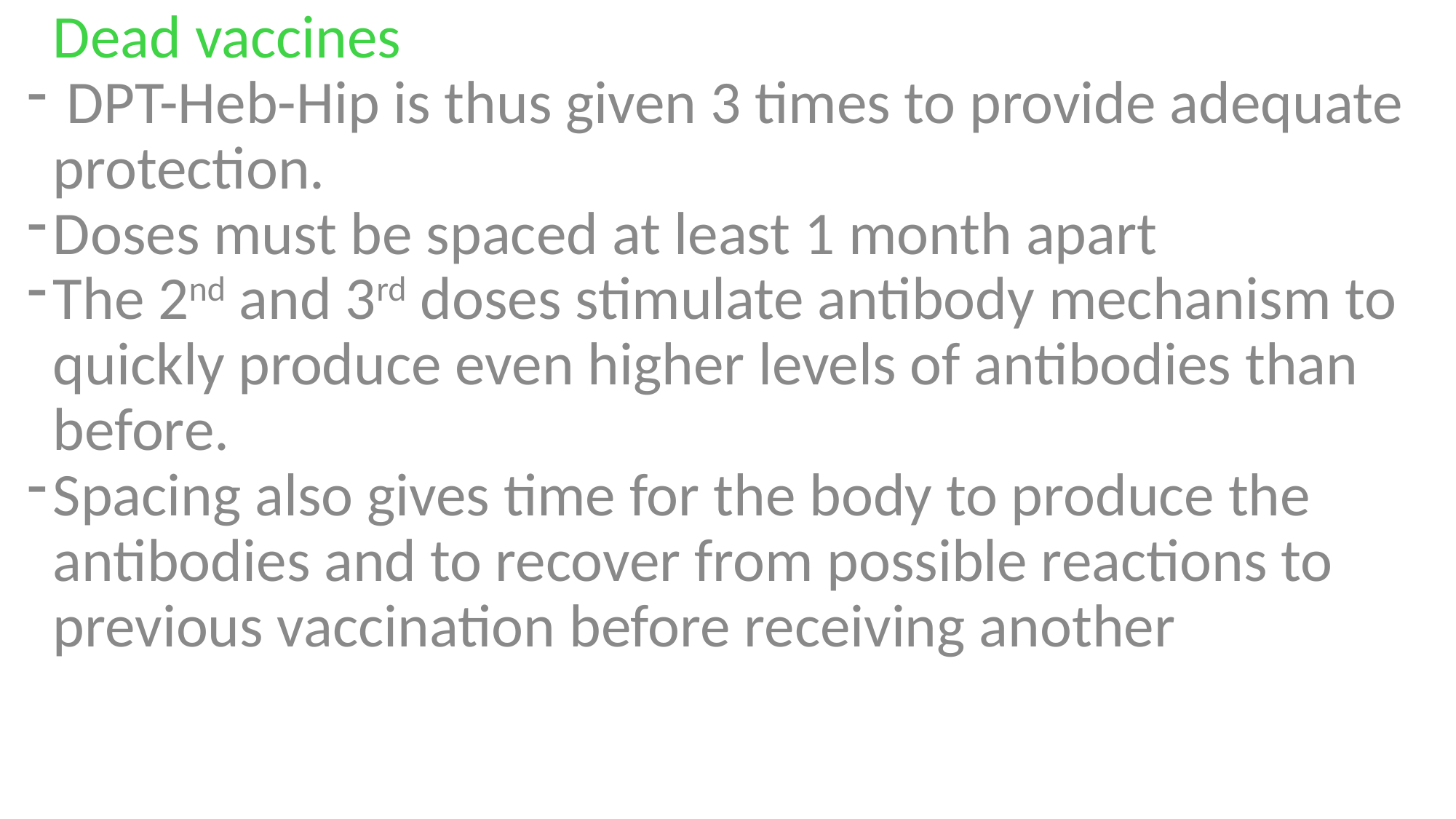

Dead vaccines
 DPT-Heb-Hip is thus given 3 times to provide adequate protection.
Doses must be spaced at least 1 month apart
The 2nd and 3rd doses stimulate antibody mechanism to quickly produce even higher levels of antibodies than before.
Spacing also gives time for the body to produce the antibodies and to recover from possible reactions to previous vaccination before receiving another